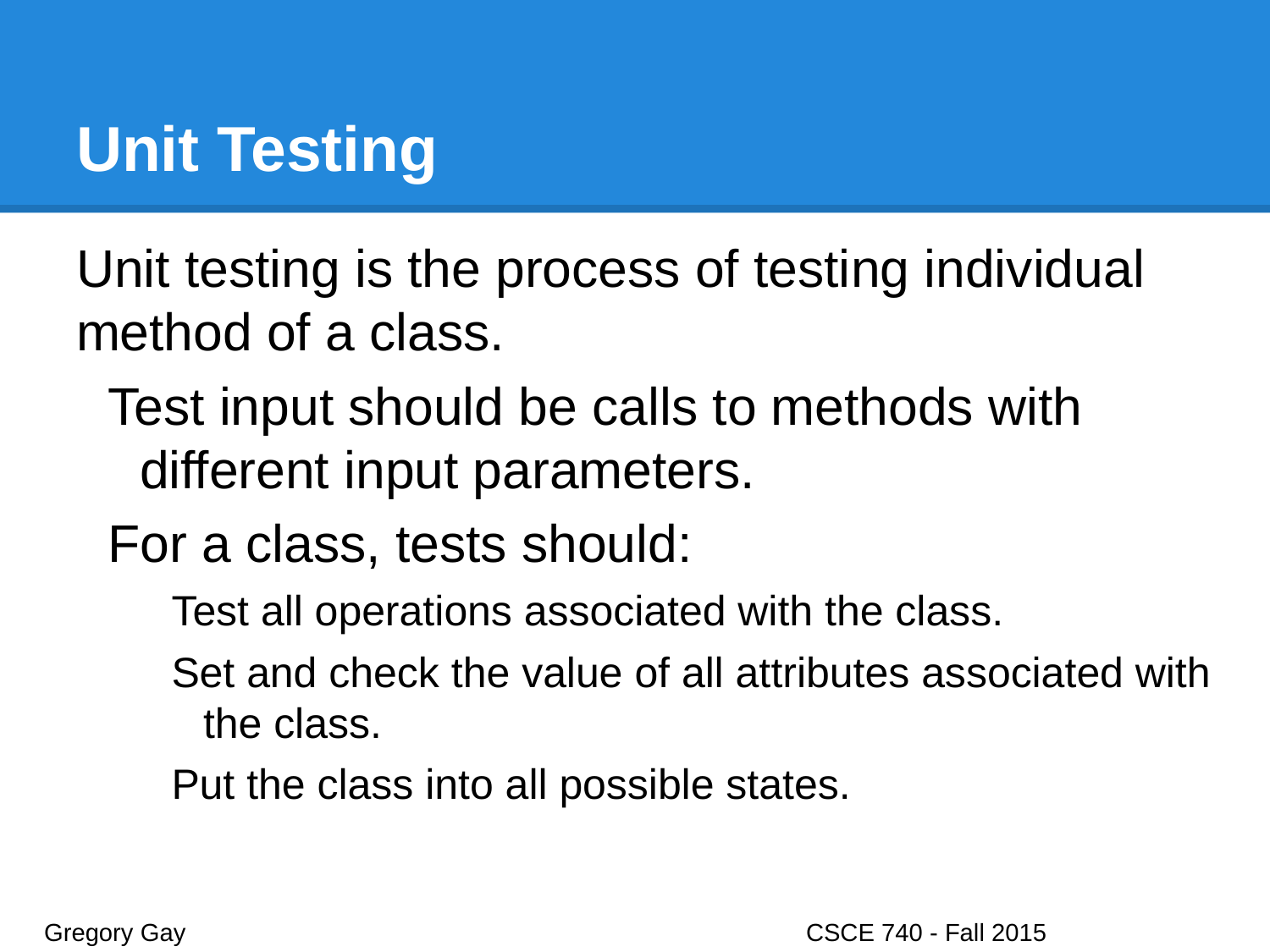

# Unit Testing
Unit testing is the process of testing individual method of a class.
Test input should be calls to methods with different input parameters.
For a class, tests should:
Test all operations associated with the class.
Set and check the value of all attributes associated with the class.
Put the class into all possible states.

Gregory Gay					CSCE 740 - Fall 2015								21